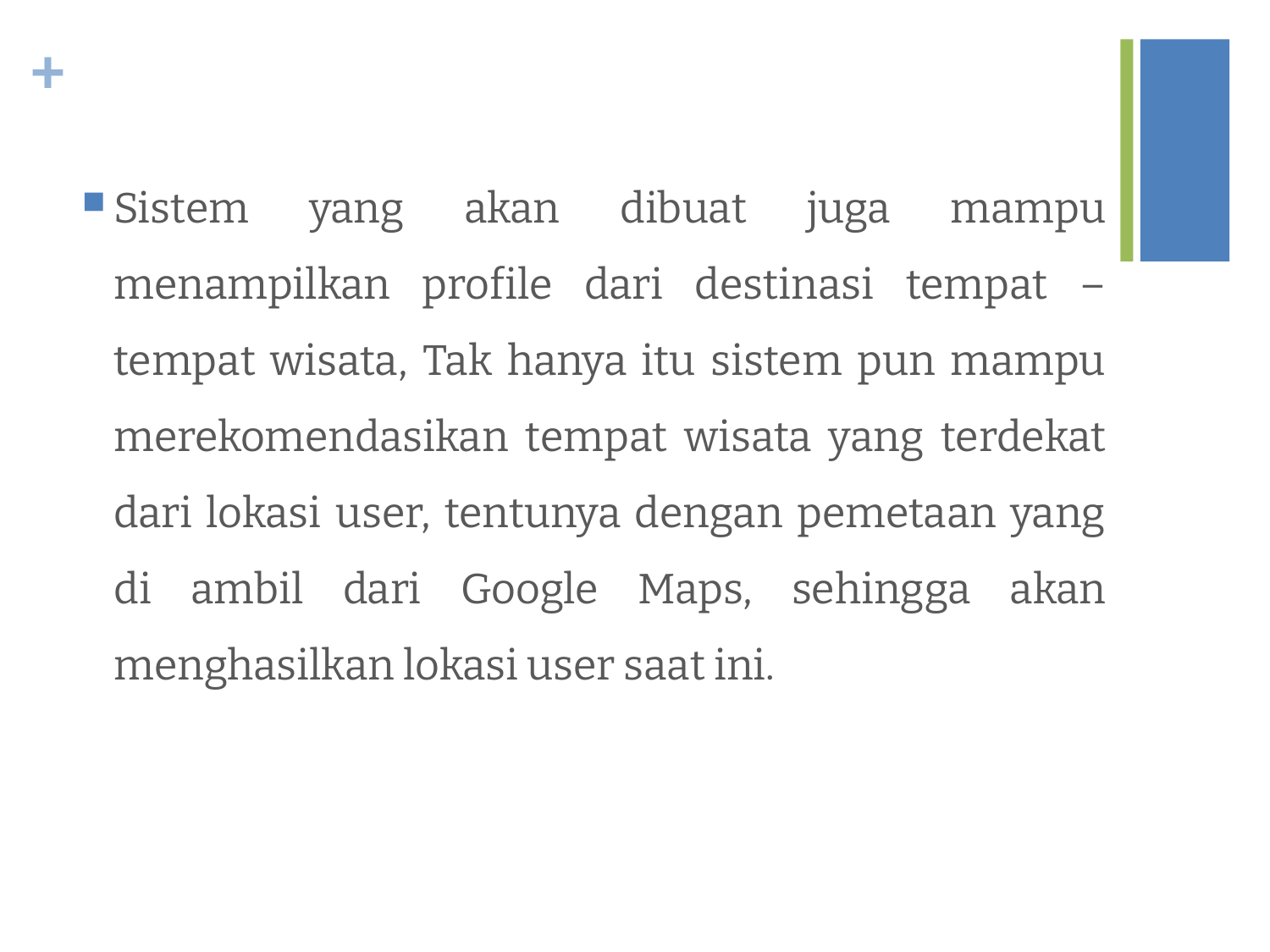

#
Sistem yang akan dibuat juga mampu menampilkan profile dari destinasi tempat – tempat wisata, Tak hanya itu sistem pun mampu merekomendasikan tempat wisata yang terdekat dari lokasi user, tentunya dengan pemetaan yang di ambil dari Google Maps, sehingga akan menghasilkan lokasi user saat ini.